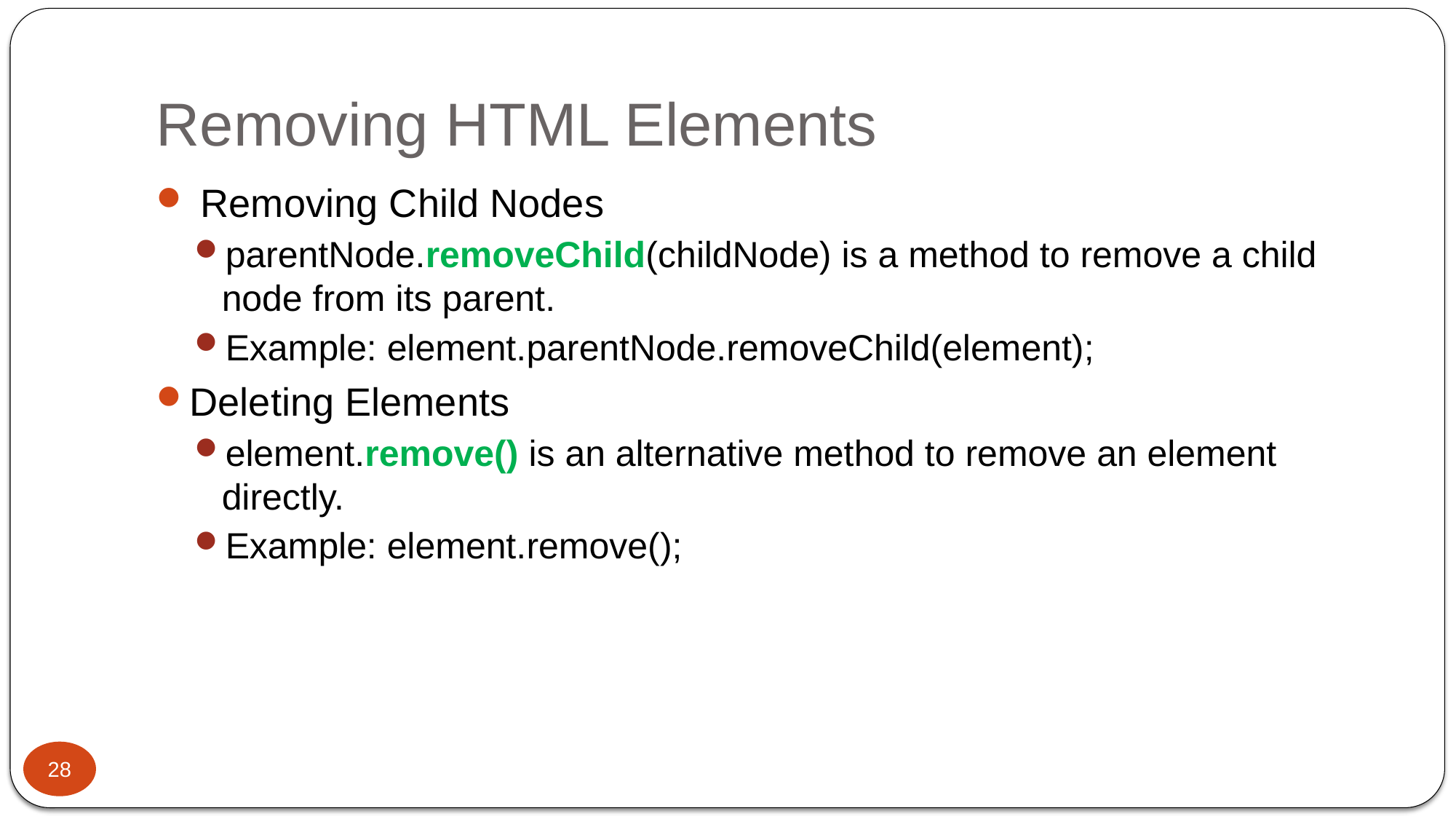

# Removing HTML Elements
 Removing Child Nodes
parentNode.removeChild(childNode) is a method to remove a child node from its parent.
Example: element.parentNode.removeChild(element);
Deleting Elements
element.remove() is an alternative method to remove an element directly.
Example: element.remove();

28